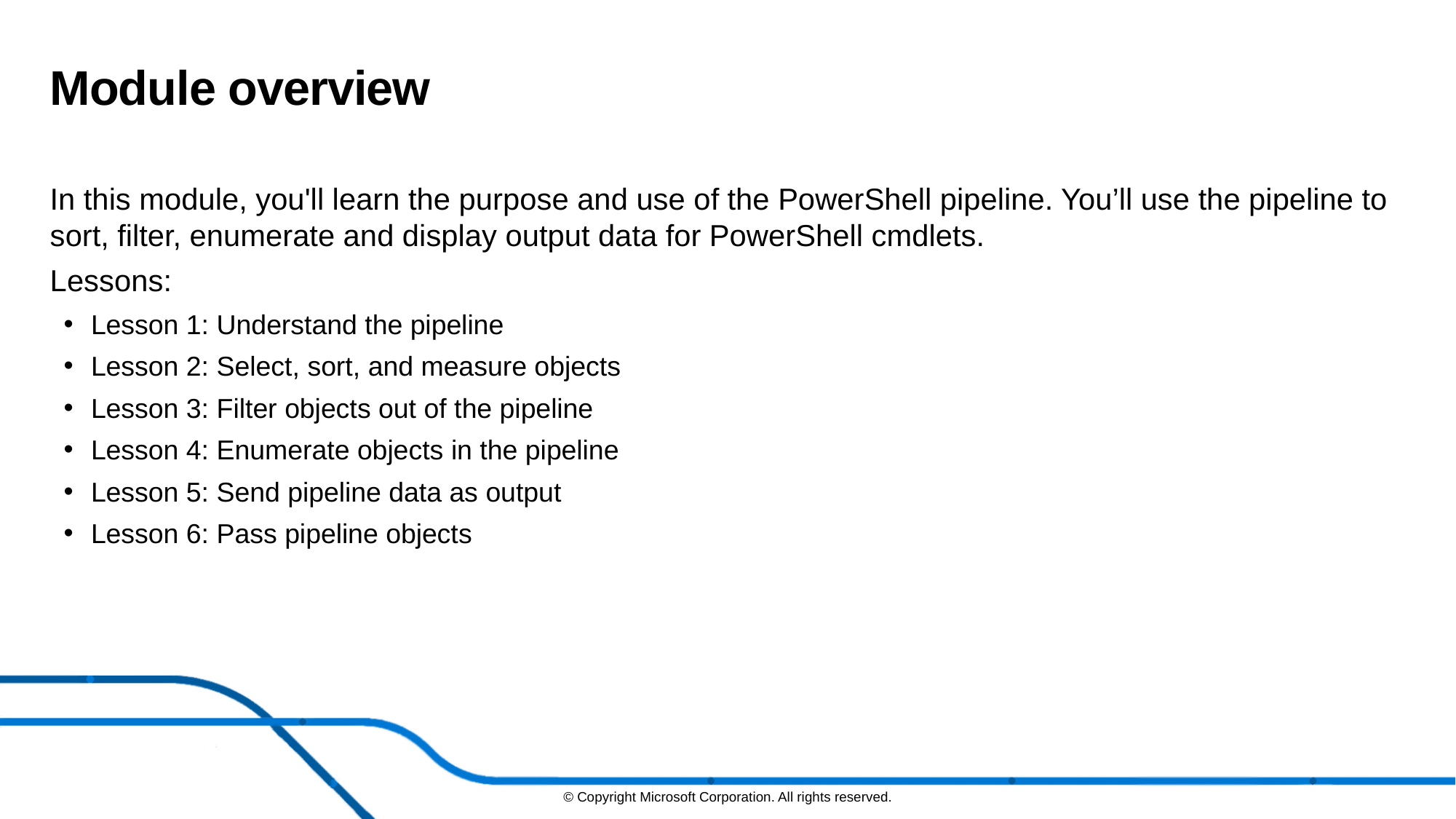

# Module overview
In this module, you'll learn the purpose and use of the PowerShell pipeline. You’ll use the pipeline to sort, filter, enumerate and display output data for PowerShell cmdlets.
Lessons:
Lesson 1: Understand the pipeline
Lesson 2: Select, sort, and measure objects
Lesson 3: Filter objects out of the pipeline
Lesson 4: Enumerate objects in the pipeline
Lesson 5: Send pipeline data as output
Lesson 6: Pass pipeline objects